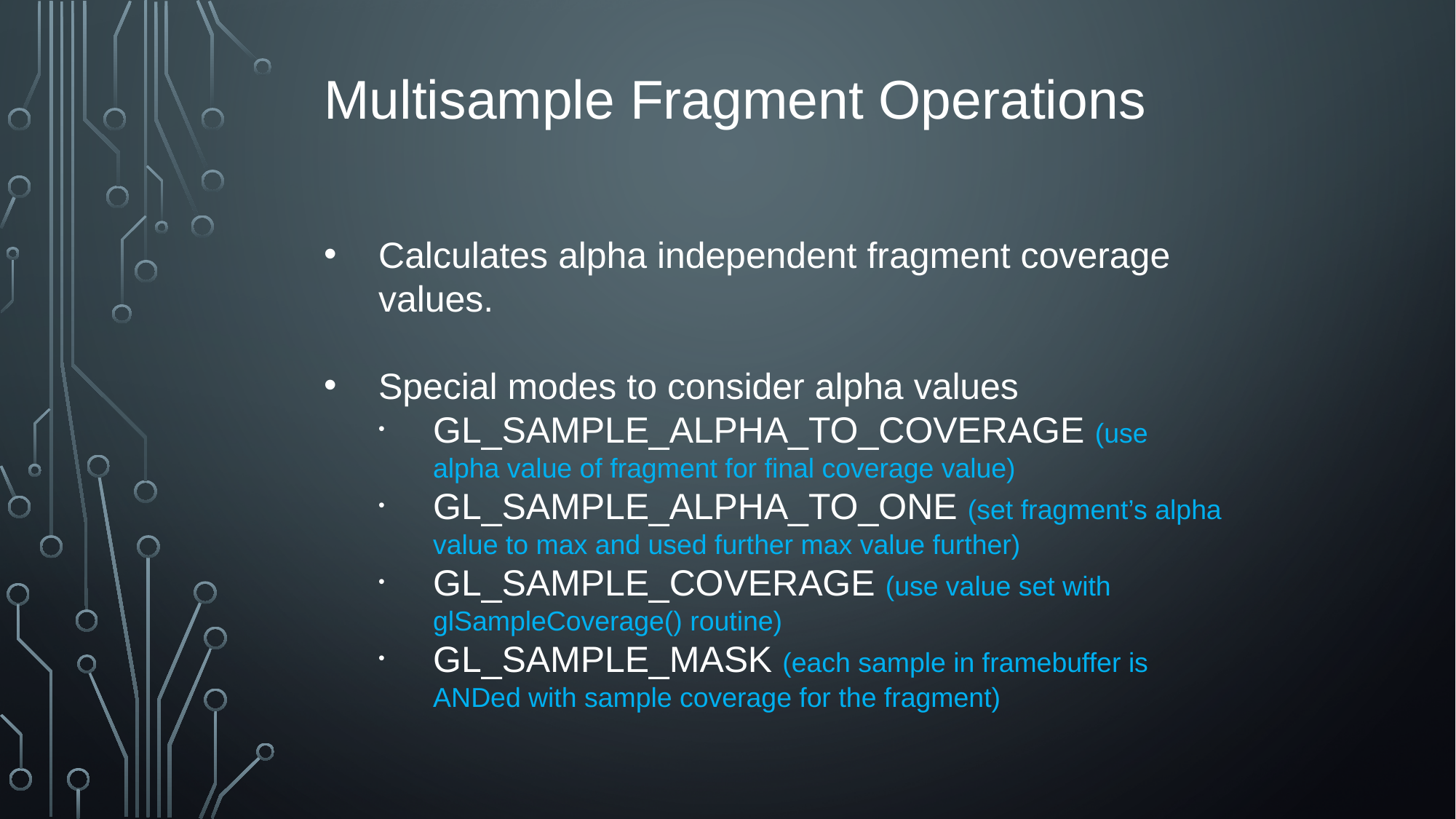

Multisample Fragment Operations

Calculates alpha independent fragment coverage values.

Special modes to consider alpha values
GL_SAMPLE_ALPHA_TO_COVERAGE (use alpha value of fragment for final coverage value)
GL_SAMPLE_ALPHA_TO_ONE (set fragment’s alpha value to max and used further max value further)
GL_SAMPLE_COVERAGE (use value set with glSampleCoverage() routine)
GL_SAMPLE_MASK (each sample in framebuffer is ANDed with sample coverage for the fragment)